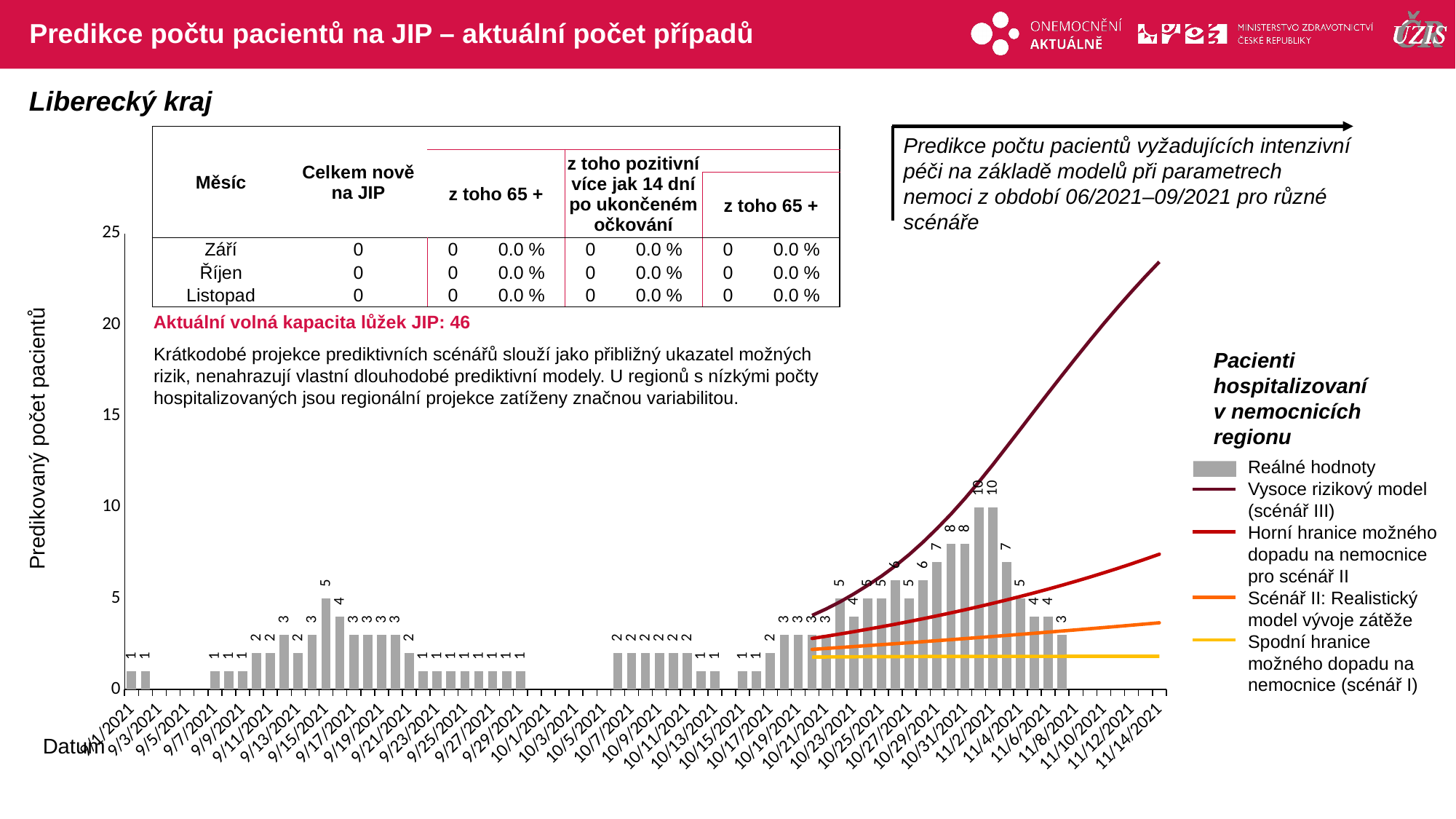

# Predikce počtu pacientů na JIP – aktuální počet případů
Liberecký kraj
| Měsíc | Celkem nově na JIP |  |  |  |  |  |  |
| --- | --- | --- | --- | --- | --- | --- | --- |
|  |  | z toho 65 + |  | z toho pozitivní více jak 14 dní po ukončeném očkování |  |  |  |
|  |  |  |  |  |  | z toho 65 + |  |
| Září | 0 | 0 | 0.0 % | 0 | 0.0 % | 0 | 0.0 % |
| Říjen | 0 | 0 | 0.0 % | 0 | 0.0 % | 0 | 0.0 % |
| Listopad | 0 | 0 | 0.0 % | 0 | 0.0 % | 0 | 0.0 % |
| Aktuální volná kapacita lůžek JIP: 46 |  |  |  |  |  |  |  |
Predikce počtu pacientů vyžadujících intenzivní péči na základě modelů při parametrech nemoci z období 06/2021–09/2021 pro různé scénáře

### Chart

| Category |  |  |  |  |  |  |
|---|---|---|---|---|---|---|
| 44440 | 1.0 | None | None | None | None | None |
| 44441 | 1.0 | None | None | None | None | None |
| 44442 | 0.0 | None | None | None | None | None |
| 44443 | 0.0 | None | None | None | None | None |
| 44444 | 0.0 | None | None | None | None | None |
| 44445 | 0.0 | None | None | None | None | None |
| 44446 | 1.0 | None | None | None | None | None |
| 44447 | 1.0 | None | None | None | None | None |
| 44448 | 1.0 | None | None | None | None | None |
| 44449 | 2.0 | None | None | None | None | None |
| 44450 | 2.0 | None | None | None | None | None |
| 44451 | 3.0 | None | None | None | None | None |
| 44452 | 2.0 | None | None | None | None | None |
| 44453 | 3.0 | None | None | None | None | None |
| 44454 | 5.0 | None | None | None | None | None |
| 44455 | 4.0 | None | None | None | None | None |
| 44456 | 3.0 | None | None | None | None | None |
| 44457 | 3.0 | None | None | None | None | None |
| 44458 | 3.0 | None | None | None | None | None |
| 44459 | 3.0 | None | None | None | None | None |
| 44460 | 2.0 | None | None | None | None | None |
| 44461 | 1.0 | None | None | None | None | None |
| 44462 | 1.0 | None | None | None | None | None |
| 44463 | 1.0 | None | None | None | None | None |
| 44464 | 1.0 | None | None | None | None | None |
| 44465 | 1.0 | None | None | None | None | None |
| 44466 | 1.0 | None | None | None | None | None |
| 44467 | 1.0 | None | None | None | None | None |
| 44468 | 1.0 | None | None | None | None | None |
| 44469 | 0.0 | None | None | None | None | None |
| 44470 | 0.0 | None | None | None | None | None |
| 44471 | 0.0 | None | None | None | None | None |
| 44472 | 0.0 | None | None | None | None | None |
| 44473 | 0.0 | None | None | None | None | None |
| 44474 | 0.0 | None | None | None | None | None |
| 44475 | 2.0 | None | None | None | None | None |
| 44476 | 2.0 | None | None | None | None | None |
| 44477 | 2.0 | None | None | None | None | None |
| 44478 | 2.0 | None | None | None | None | None |
| 44479 | 2.0 | None | None | None | None | None |
| 44480 | 2.0 | None | None | None | None | None |
| 44481 | 1.0 | None | None | None | None | None |
| 44482 | 1.0 | None | None | None | None | None |
| 44483 | 0.0 | None | None | None | None | None |
| 44484 | 1.0 | None | None | None | None | None |
| 44485 | 1.0 | None | None | None | None | None |
| 44486 | 2.0 | None | None | None | None | None |
| 44487 | 3.0 | None | None | None | None | None |
| 44488 | 3.0 | None | None | None | None | None |
| 44489 | 3.0 | 1.7800433831952092 | 2.2013688898730956 | 2.799499515699439 | 4.06526405126437 | None |
| 44490 | 3.0 | 1.7864008912638762 | 2.252526998680221 | 2.919383901425436 | 4.413094405679624 | None |
| 44491 | 5.0 | 1.791792695584094 | 2.304096928852163 | 3.0435051796171955 | 4.803057577146607 | None |
| 44492 | 4.0 | 1.7963725590129593 | 2.356138983726934 | 3.171981714394977 | 5.239412943380298 | None |
| 44493 | 5.0 | 1.8002795903415478 | 2.408700181900798 | 3.3049343780784057 | 5.710410395244239 | None |
| 44494 | 5.0 | 1.8036218599468226 | 2.461817913158236 | 3.4424859050806984 | 6.2169080527023475 | None |
| 44495 | 6.0 | 1.8064814017226434 | 2.515517112456794 | 3.584759575507662 | 6.77950520015624 | None |
| 44496 | 5.0 | 1.8089271353160605 | 2.5698161882363753 | 3.731879106157288 | 7.4059601382371 | None |
| 44497 | 6.0 | 1.8110108948654018 | 2.6247303310702685 | 3.883968720819849 | 8.088525190552218 | None |
| 44498 | 7.0 | 1.8127862533390957 | 2.6802665080656656 | 4.041196321982436 | 8.829025643561543 | None |
| 44499 | 8.0 | 1.8142988547863754 | 2.736431765248928 | 4.203735484318987 | 9.613928258302117 | None |
| 44500 | 8.0 | 1.8155875878350602 | 2.7932332284595387 | 4.371765646311651 | 10.468577634365971 | None |
| 44501 | 10.0 | 1.8166855855090411 | 2.850678104254176 | 4.54547230834563 | 11.37056078184359 | None |
| 44502 | 10.0 | 1.8176210770705383 | 2.908773680821028 | 4.725047237496172 | 12.311266544144093 | None |
| 44503 | 7.0 | 1.8184181137878017 | 2.9675273289044677 | 4.91068867923382 | 13.290565636907896 | None |
| 44504 | 5.0 | 1.8190971872875663 | 3.026946502740196 | 5.102601576281612 | 14.27465250425147 | None |
| 44505 | 4.0 | 1.819675756389961 | 3.0870387410009825 | 5.300997794865855 | 15.270068544334297 | None |
| 44506 | 4.0 | 1.8201686959706718 | 3.1478116677531194 | 5.506096358610242 | 16.251541391474902 | None |
| 44507 | 3.0 | 1.8205886793905013 | 3.2092729934237045 | 5.718123690331533 | 17.226023684019427 | None |
| 44508 | None | 1.820946504324497 | 3.2714305157788846 | 5.937313862003712 | 18.18425221077047 | None |
| 44509 | None | 1.82125137036764 | 3.3342921209131813 | 6.163908853166615 | 19.131598676625064 | None |
| 44510 | None | 1.8215111155542705 | 3.39786578425002 | 6.398158818064257 | 20.053841589641706 | None |
| 44511 | None | 1.8217324178721088 | 3.462159571553594 | 6.640322361807804 | 20.943678673895306 | None |
| 44512 | None | 1.8219209669517507 | 3.527181639952189 | 6.890666825868055 | 21.807218971624806 | None |
| 44513 | None | 1.8220816103457333 | 3.5929402389731018 | 7.149468583212608 | 22.64049876633093 | None |
| 44514 | None | 1.8222184781579727 | 3.65944371158928 | 7.417013343413531 | 23.439640178938294 | None |
Krátkodobé projekce prediktivních scénářů slouží jako přibližný ukazatel možných rizik, nenahrazují vlastní dlouhodobé prediktivní modely. U regionů s nízkými počty hospitalizovaných jsou regionální projekce zatíženy značnou variabilitou.
Pacienti hospitalizovaní v nemocnicích regionu
Predikovaný počet pacientů
Reálné hodnoty
Vysoce rizikový model (scénář III)
Horní hranice možného dopadu na nemocnice pro scénář II
Scénář II: Realistický model vývoje zátěže
Spodní hranice možného dopadu na nemocnice (scénář I)

Datum